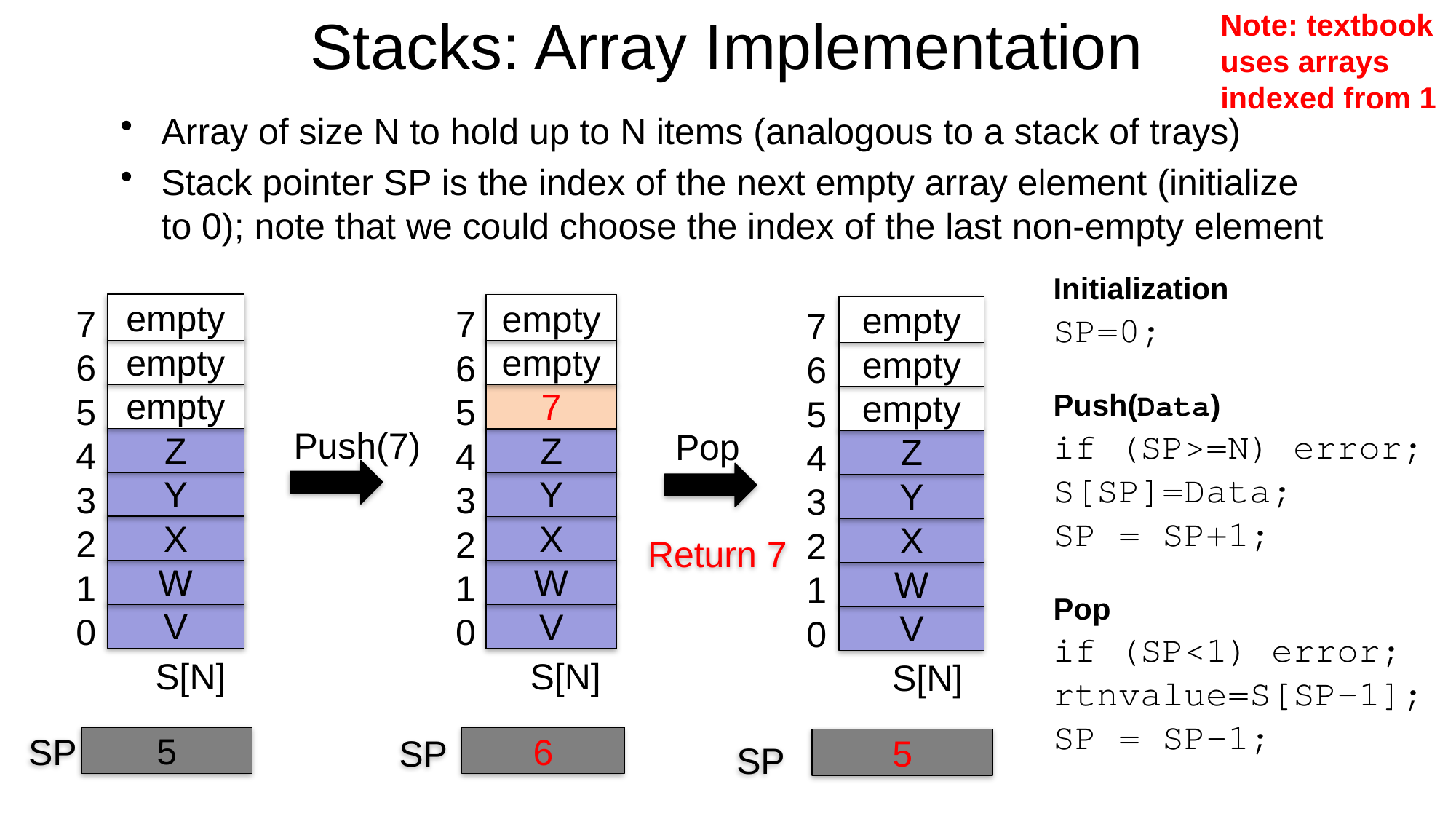

# Stacks: Array Implementation
Note: textbook uses arrays indexed from 1
Array of size N to hold up to N items (analogous to a stack of trays)
Stack pointer SP is the index of the next empty array element (initialize to 0); note that we could choose the index of the last non-empty element
Initialization
SP=0;

Push(Data)
if (SP>=N) error;
S[SP]=Data;
SP = SP+1;

Pop
if (SP<1) error;
rtnvalue=S[SP-1];
SP = SP-1;
empty
7
empty
6
empty
5
Z
4
Y
3
X
2
W
1
V
0
S[N]
5
SP
empty
7
empty
6
7
5
Z
4
Y
3
X
2
W
1
V
0
S[N]
6
SP
empty
7
empty
6
empty
5
Z
4
Y
3
X
2
Return 7
W
1
V
0
S[N]
5
SP

Push(7)

Pop